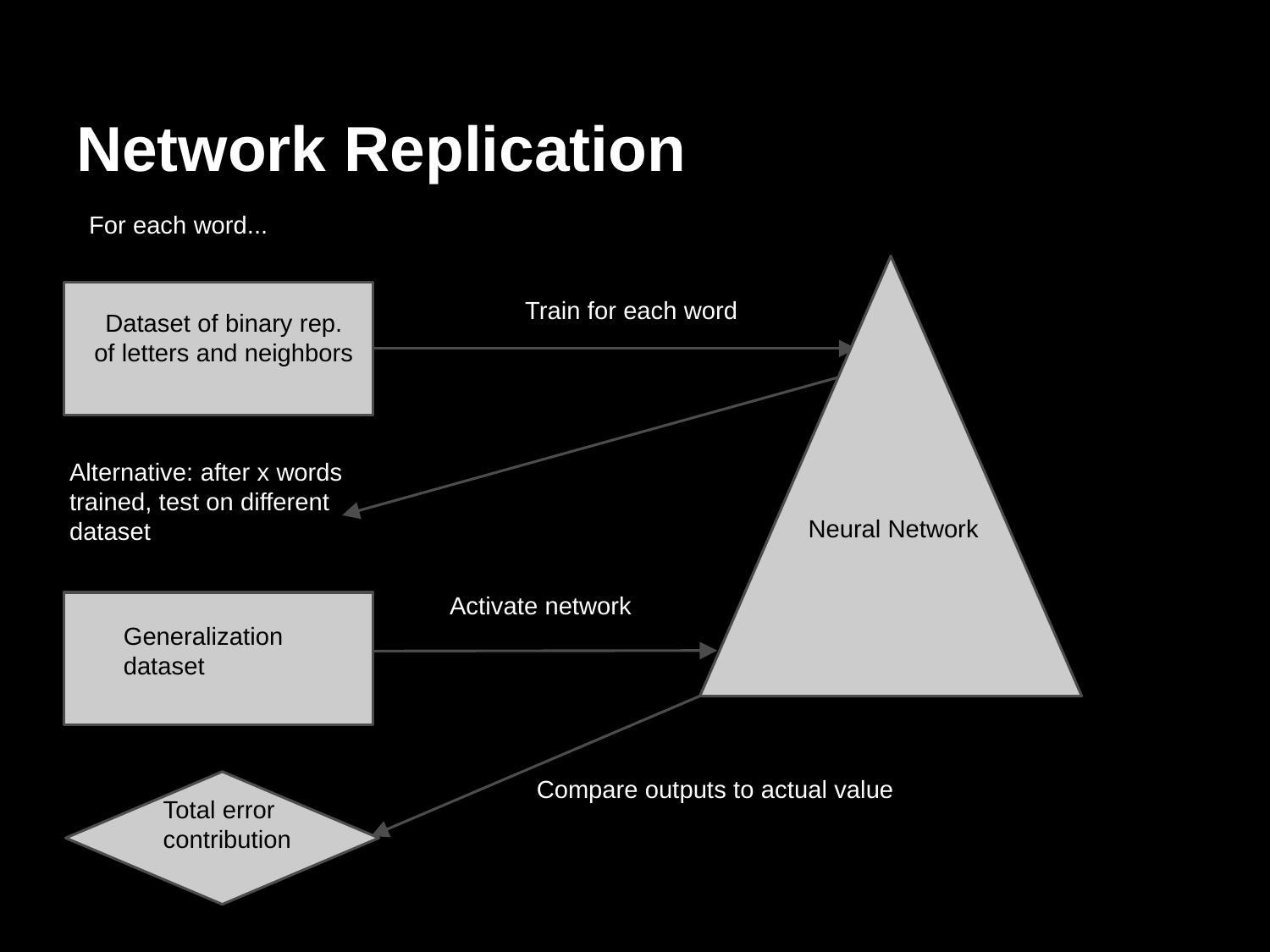

# Network Replication
For each word...

Train for each word

Dataset of binary rep.
of letters and neighbors
Alternative: after x words trained, test on different dataset
Neural Network
Activate network

Generalization dataset
Compare outputs to actual value

Total error
contribution